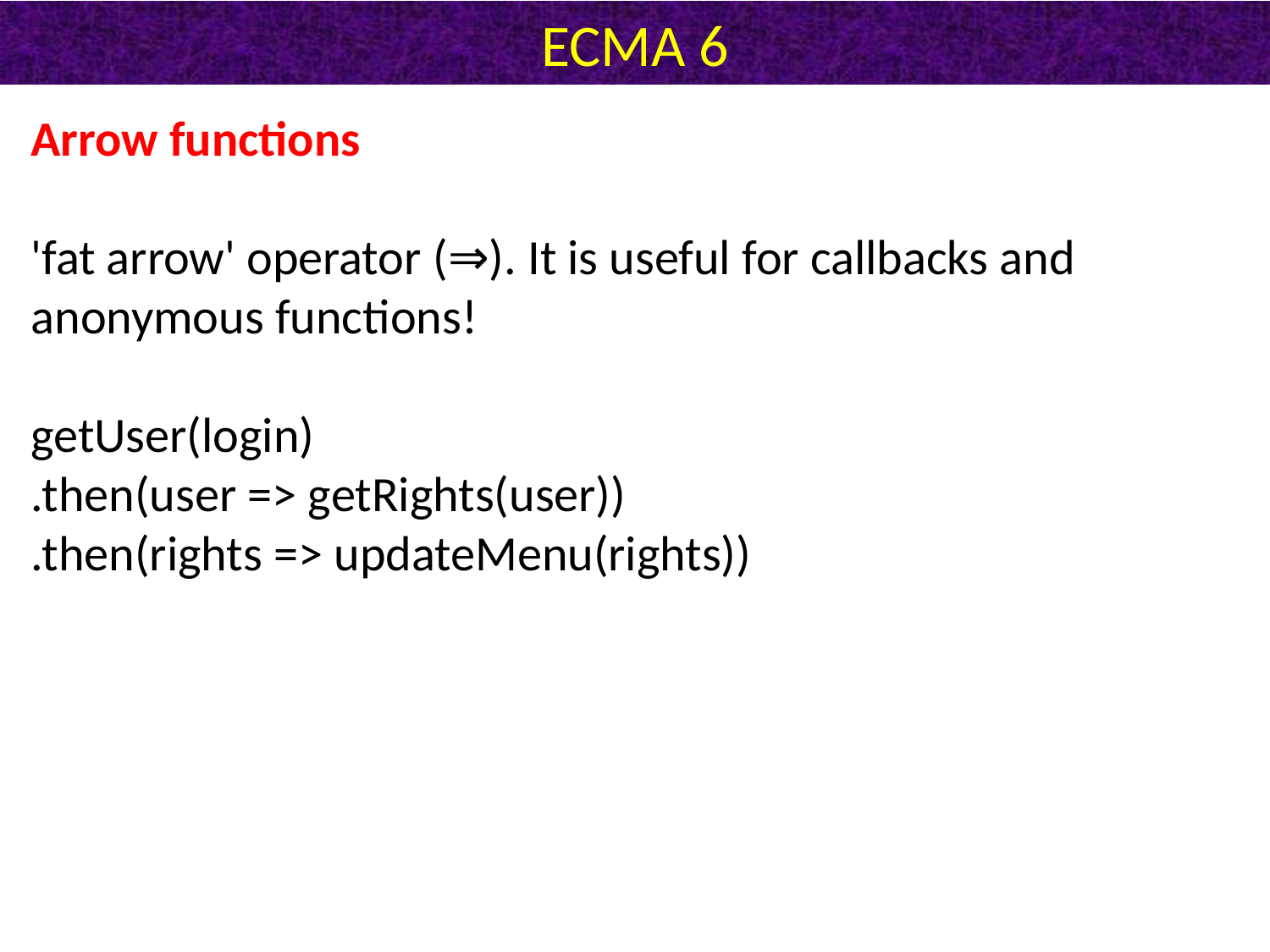

# ECMA 6
Arrow functions

'fat arrow' operator (⇒). It is useful for callbacks and anonymous functions!

getUser(login)
.then(user => getRights(user))
.then(rights => updateMenu(rights))